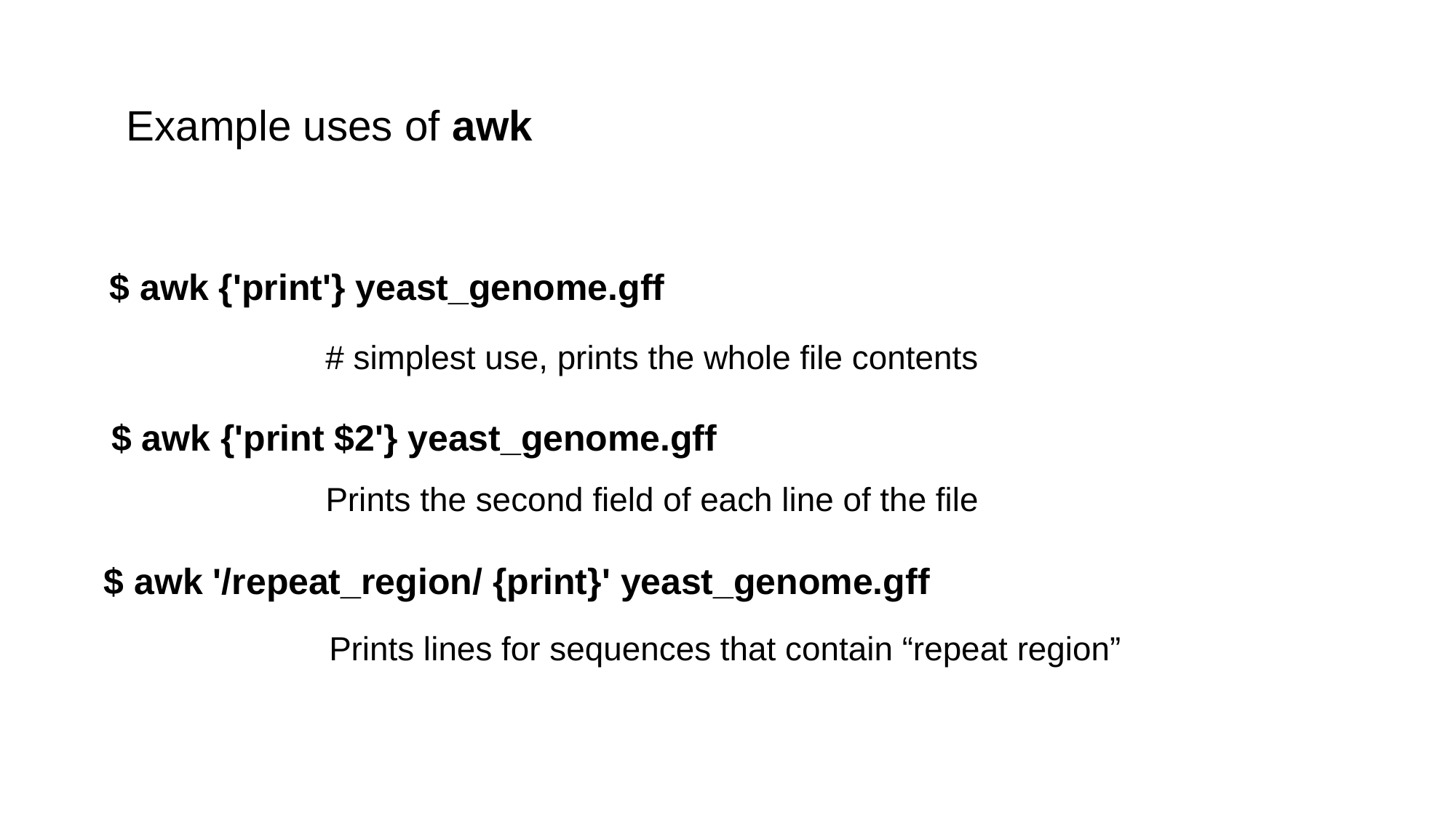

Example uses of awk
$ awk {'print'} yeast_genome.gff
# simplest use, prints the whole file contents
$ awk {'print $2'} yeast_genome.gff
Prints the second field of each line of the file
$ awk '/repeat_region/ {print}' yeast_genome.gff
Prints lines for sequences that contain “repeat region”